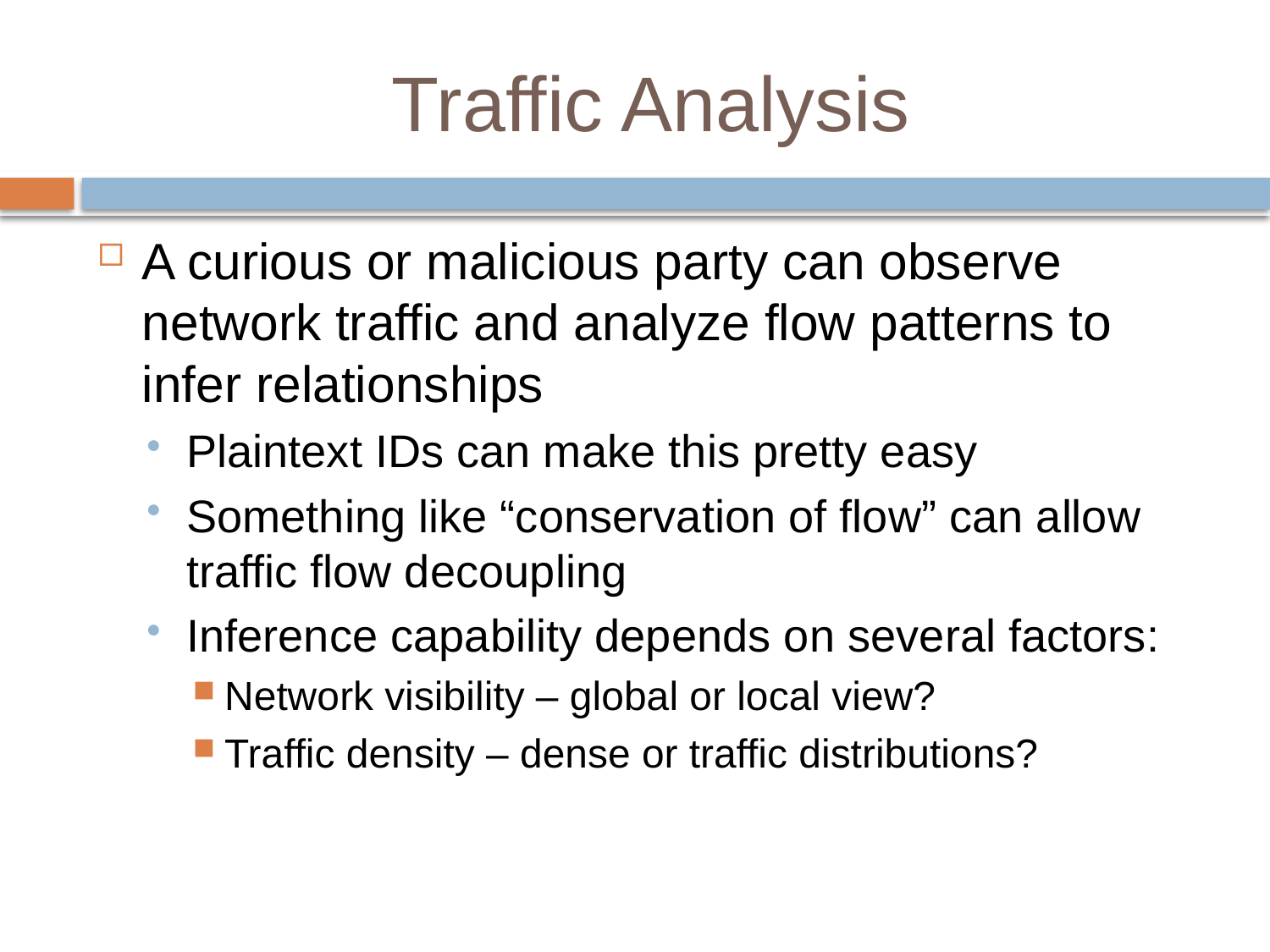

# Traffic Analysis
A curious or malicious party can observe network traffic and analyze flow patterns to infer relationships
Plaintext IDs can make this pretty easy
Something like “conservation of flow” can allow traffic flow decoupling
Inference capability depends on several factors:
Network visibility – global or local view?
Traffic density – dense or traffic distributions?